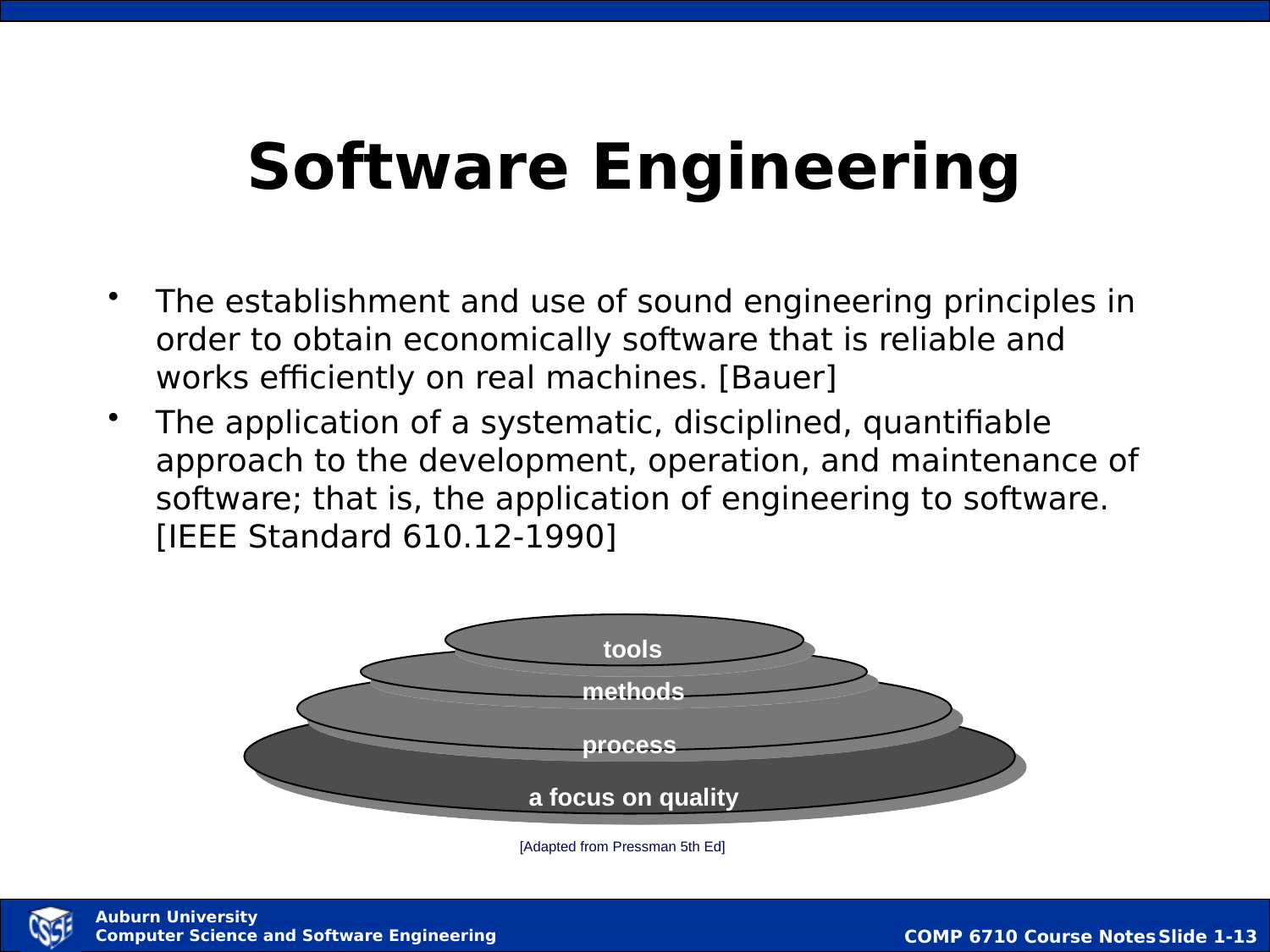

# Software Engineering
The establishment and use of sound engineering principles in order to obtain economically software that is reliable and works efficiently on real machines. [Bauer]
The application of a systematic, disciplined, quantifiable approach to the development, operation, and maintenance of software; that is, the application of engineering to software. [IEEE Standard 610.12-1990]

tools

methods

process
a focus on quality
[Adapted from Pressman 5th Ed]